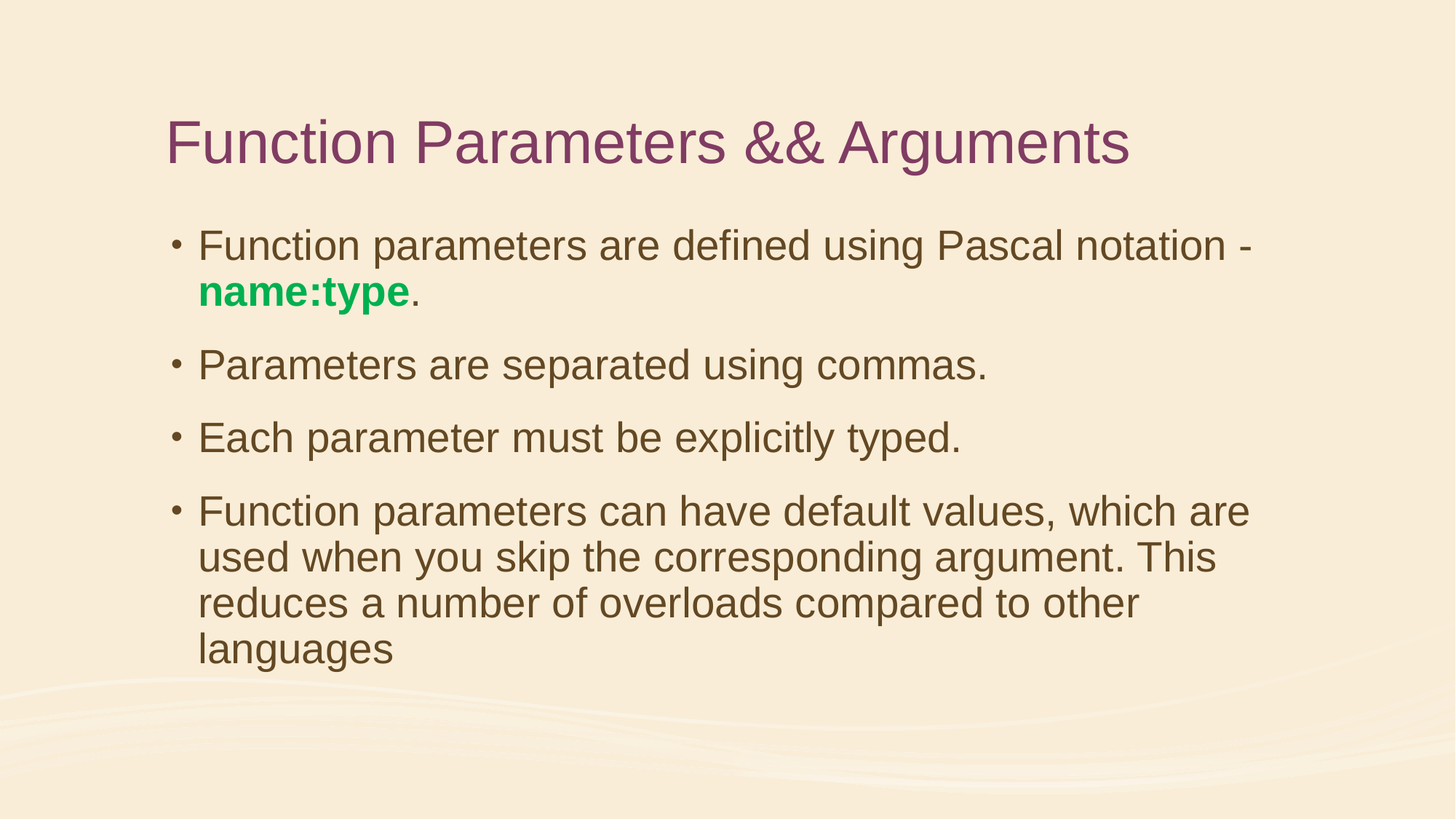

# Function Parameters && Arguments
Function parameters are defined using Pascal notation - name:type.
Parameters are separated using commas.
Each parameter must be explicitly typed.
Function parameters can have default values, which are used when you skip the corresponding argument. This reduces a number of overloads compared to other languages